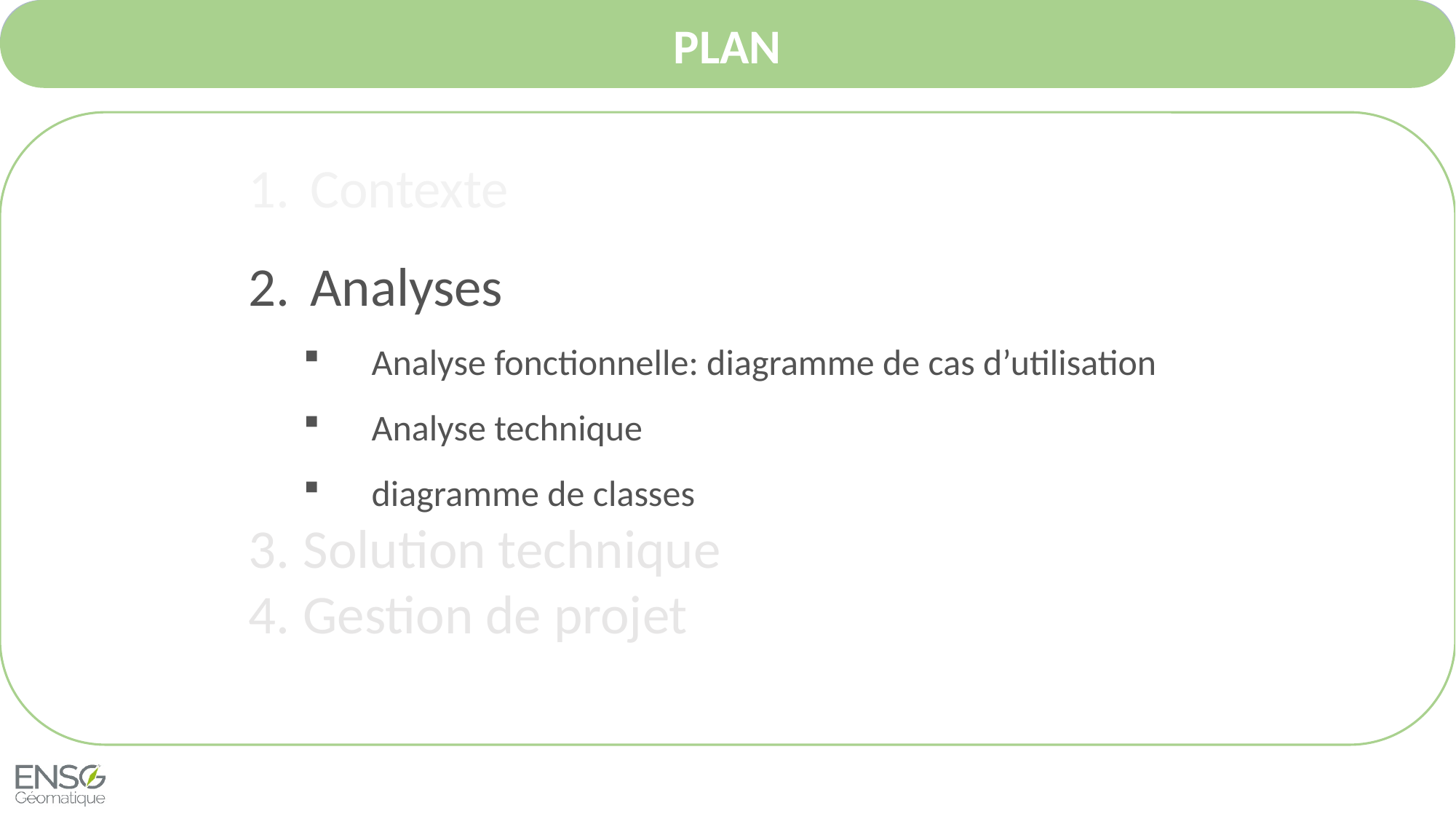

Contexte
Analyses
Analyse fonctionnelle: diagramme de cas d’utilisation
Analyse technique
diagramme de classes
Solution technique
Gestion de projet